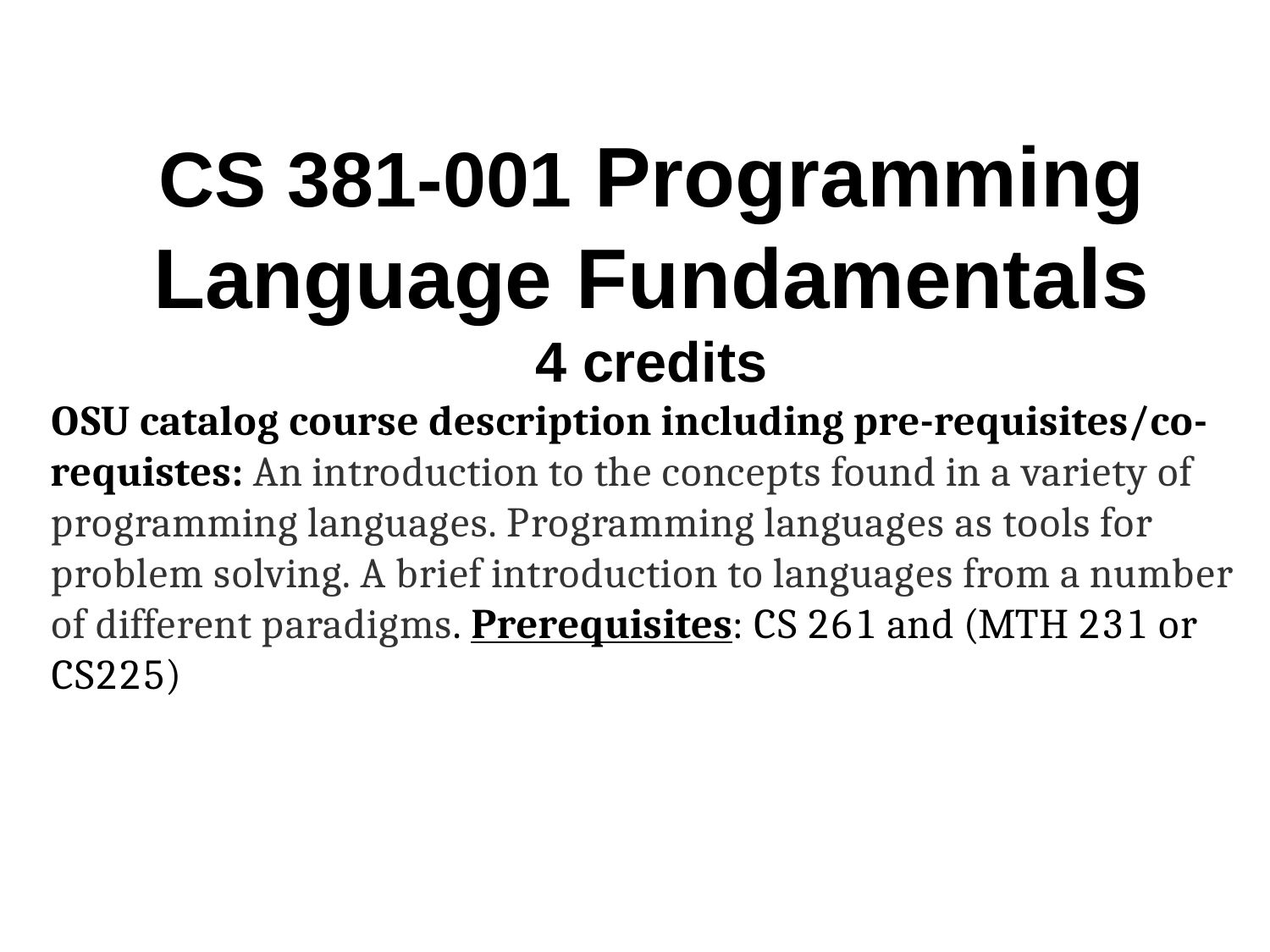

CS 381-001 Programming Language Fundamentals
4 credits
OSU catalog course description including pre-requisites/co-requistes: An introduction to the concepts found in a variety of programming languages. Programming languages as tools for problem solving. A brief introduction to languages from a number of different paradigms. Prerequisites: CS 261 and (MTH 231 or CS225)